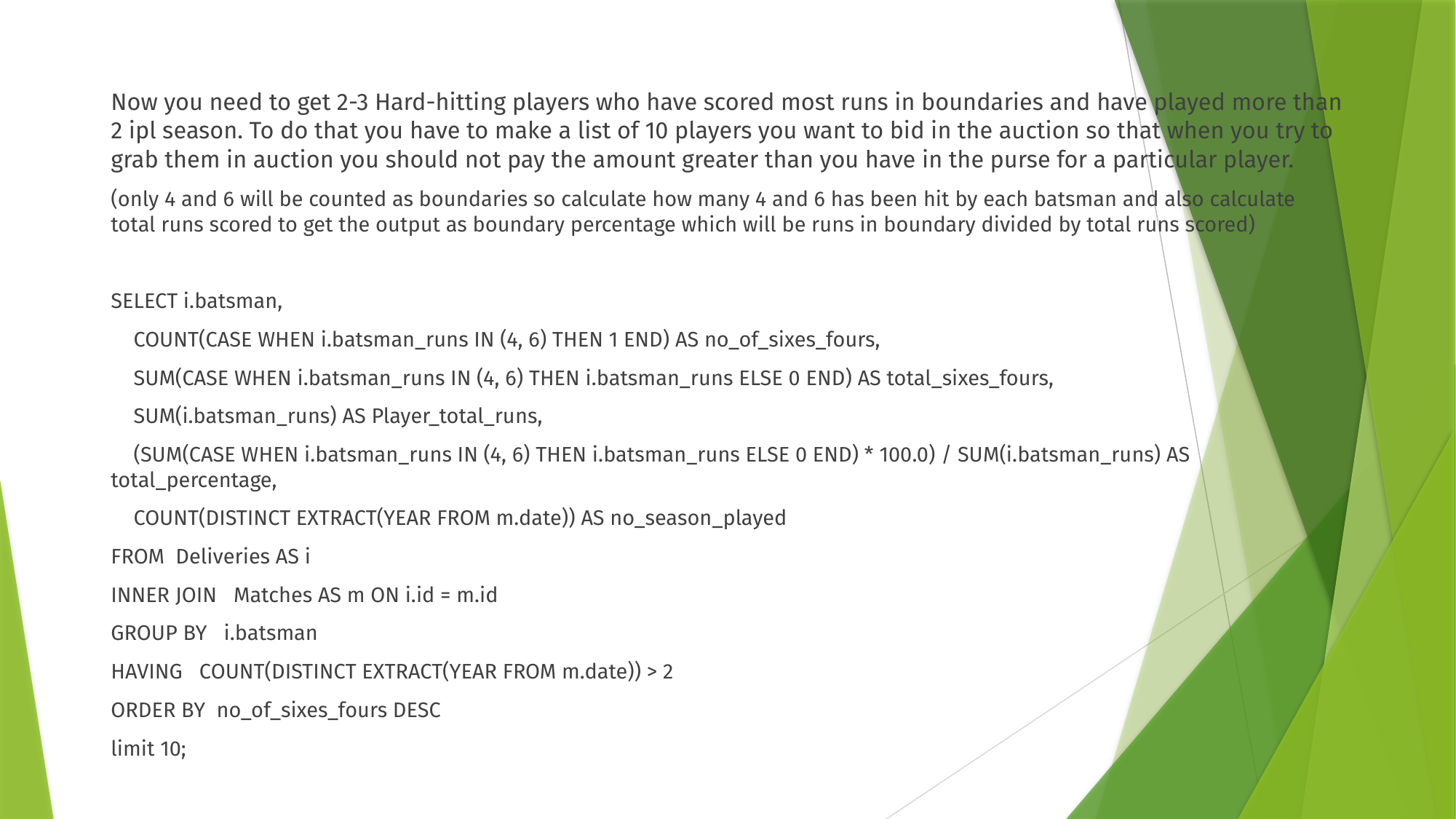

#
Now you need to get 2-3 Hard-hitting players who have scored most runs in boundaries and have played more than 2 ipl season. To do that you have to make a list of 10 players you want to bid in the auction so that when you try to grab them in auction you should not pay the amount greater than you have in the purse for a particular player.
(only 4 and 6 will be counted as boundaries so calculate how many 4 and 6 has been hit by each batsman and also calculate total runs scored to get the output as boundary percentage which will be runs in boundary divided by total runs scored)

SELECT i.batsman,
    COUNT(CASE WHEN i.batsman_runs IN (4, 6) THEN 1 END) AS no_of_sixes_fours,
    SUM(CASE WHEN i.batsman_runs IN (4, 6) THEN i.batsman_runs ELSE 0 END) AS total_sixes_fours,
    SUM(i.batsman_runs) AS Player_total_runs,
    (SUM(CASE WHEN i.batsman_runs IN (4, 6) THEN i.batsman_runs ELSE 0 END) * 100.0) / SUM(i.batsman_runs) AS total_percentage,
    COUNT(DISTINCT EXTRACT(YEAR FROM m.date)) AS no_season_played
FROM  Deliveries AS i
INNER JOIN   Matches AS m ON i.id = m.id
GROUP BY   i.batsman
HAVING   COUNT(DISTINCT EXTRACT(YEAR FROM m.date)) > 2
ORDER BY  no_of_sixes_fours DESC
limit 10;